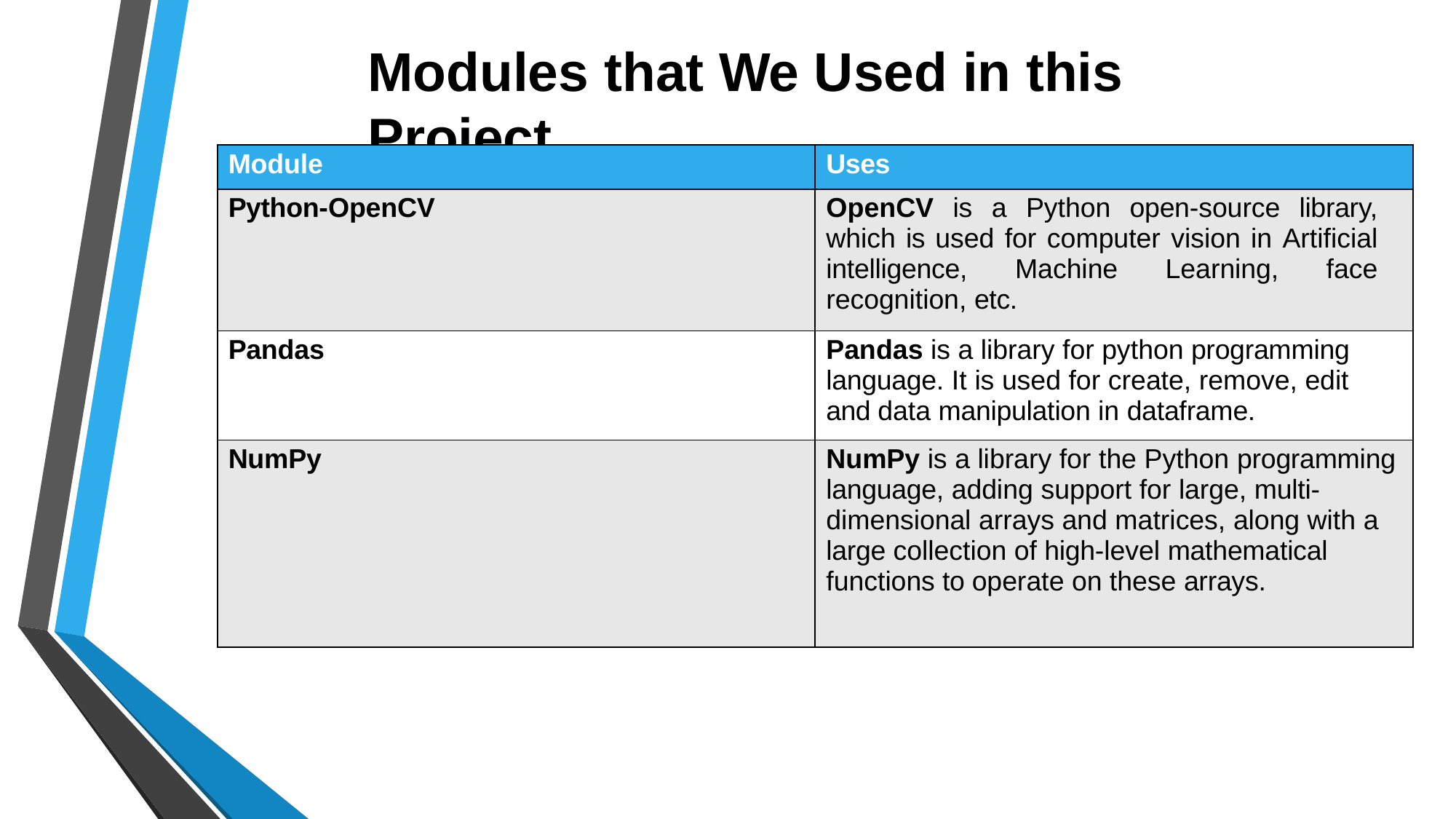

# Modules that We Used in this Project
| Module | Uses |
| --- | --- |
| Python-OpenCV | OpenCV is a Python open-source library, which is used for computer vision in Artificial intelligence, Machine Learning, face recognition, etc. |
| Pandas | Pandas is a library for python programming language. It is used for create, remove, edit and data manipulation in dataframe. |
| NumPy | NumPy is a library for the Python programming language, adding support for large, multi- dimensional arrays and matrices, along with a large collection of high-level mathematical functions to operate on these arrays. |